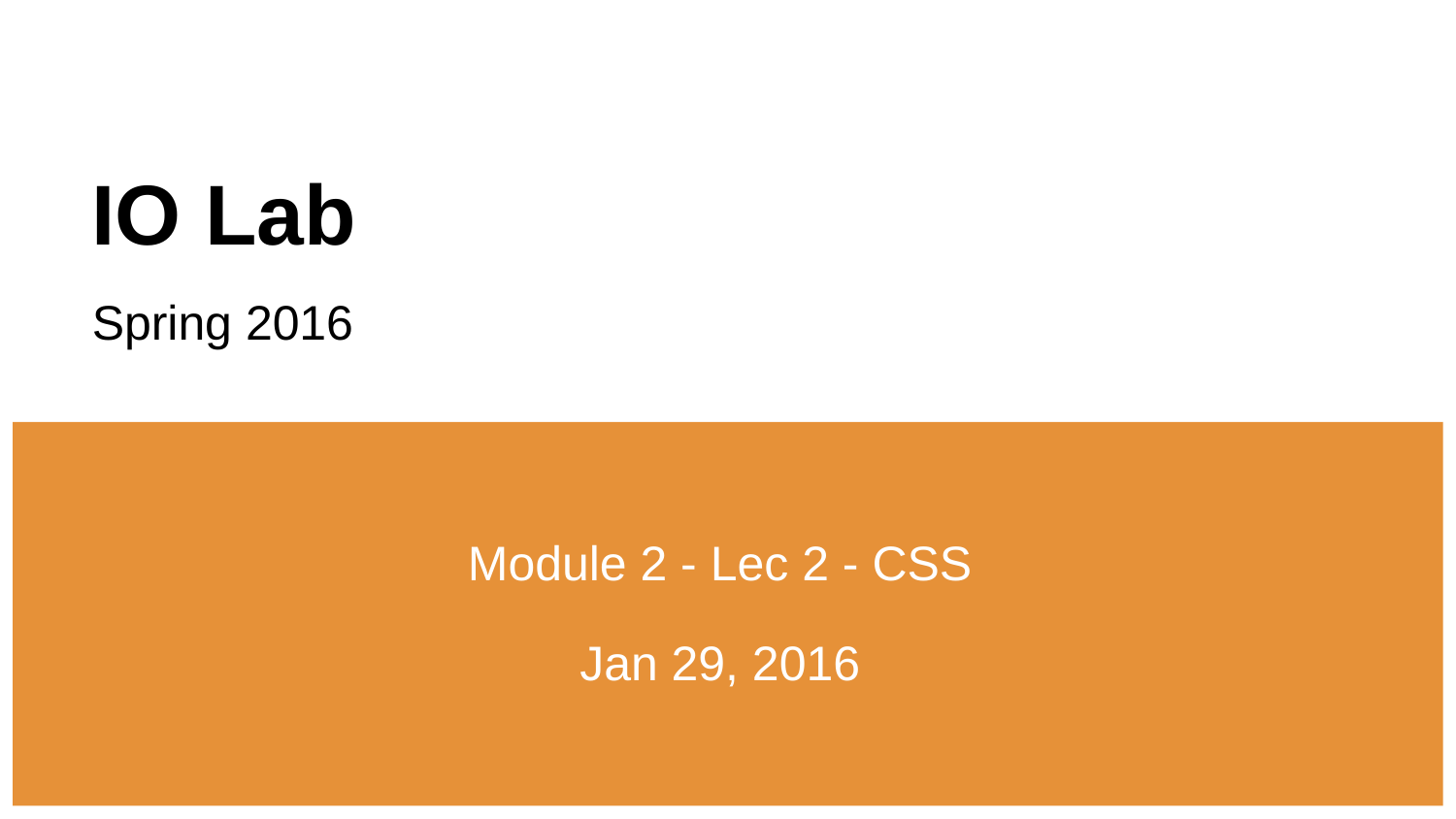

# IO Lab
Spring 2016
Module 2 - Lec 2 - CSS
Jan 29, 2016